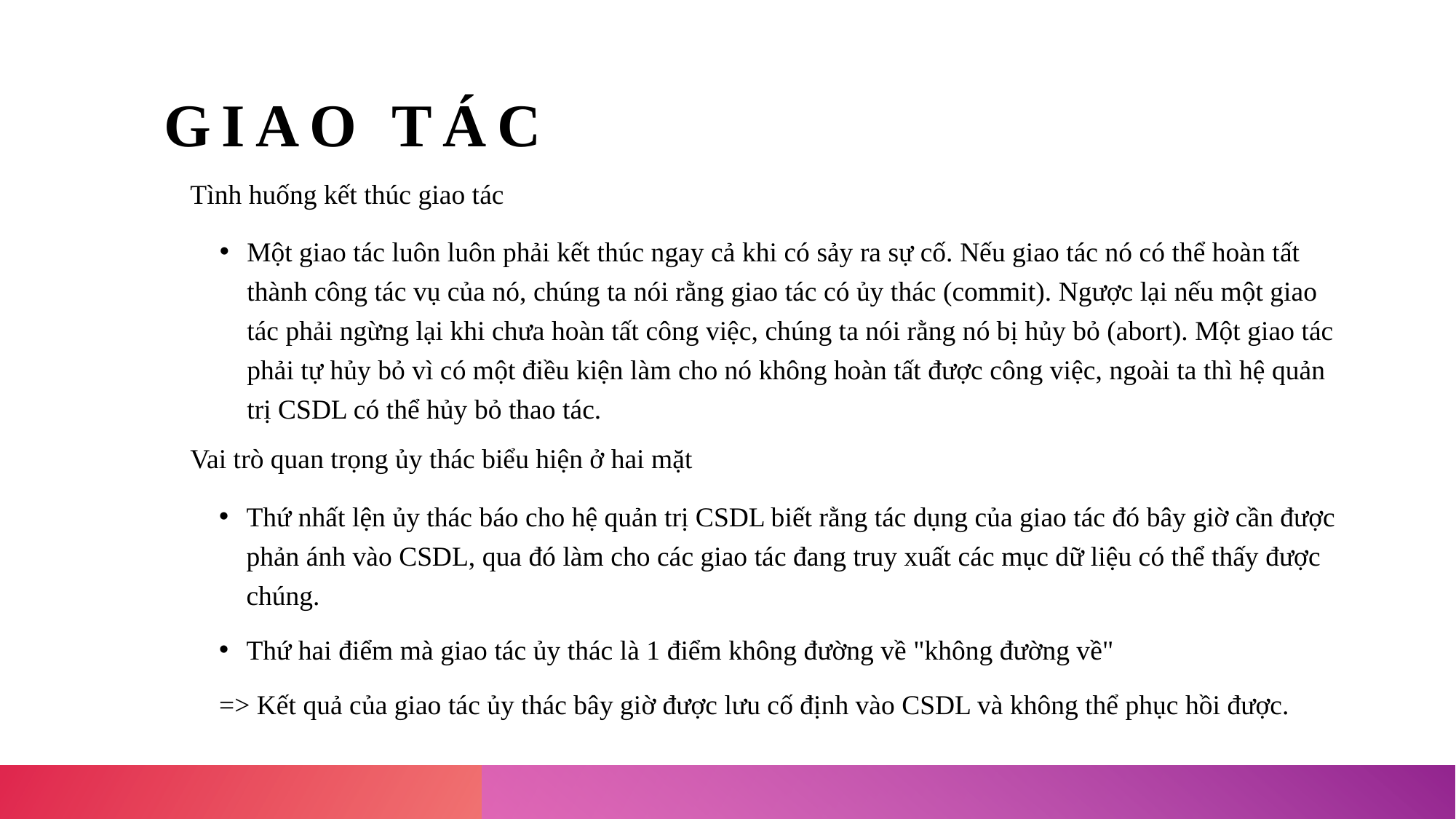

# Giao tác
Tình huống kết thúc giao tác
Một giao tác luôn luôn phải kết thúc ngay cả khi có sảy ra sự cố. Nếu giao tác nó có thể hoàn tất thành công tác vụ của nó, chúng ta nói rằng giao tác có ủy thác (commit). Ngược lại nếu một giao tác phải ngừng lại khi chưa hoàn tất công việc, chúng ta nói rằng nó bị hủy bỏ (abort). Một giao tác phải tự hủy bỏ vì có một điều kiện làm cho nó không hoàn tất được công việc, ngoài ta thì hệ quản trị CSDL có thể hủy bỏ thao tác.
Vai trò quan trọng ủy thác biểu hiện ở hai mặt
Thứ nhất lện ủy thác báo cho hệ quản trị CSDL biết rằng tác dụng của giao tác đó bây giờ cần được  phản ánh vào CSDL, qua đó làm cho các giao tác đang truy xuất các mục dữ liệu có thể thấy được chúng.
Thứ hai điểm mà giao tác ủy thác là 1 điểm không đường về "không đường về"
=> Kết quả của giao tác ủy thác bây giờ được lưu cố định vào CSDL và không thể phục hồi được.